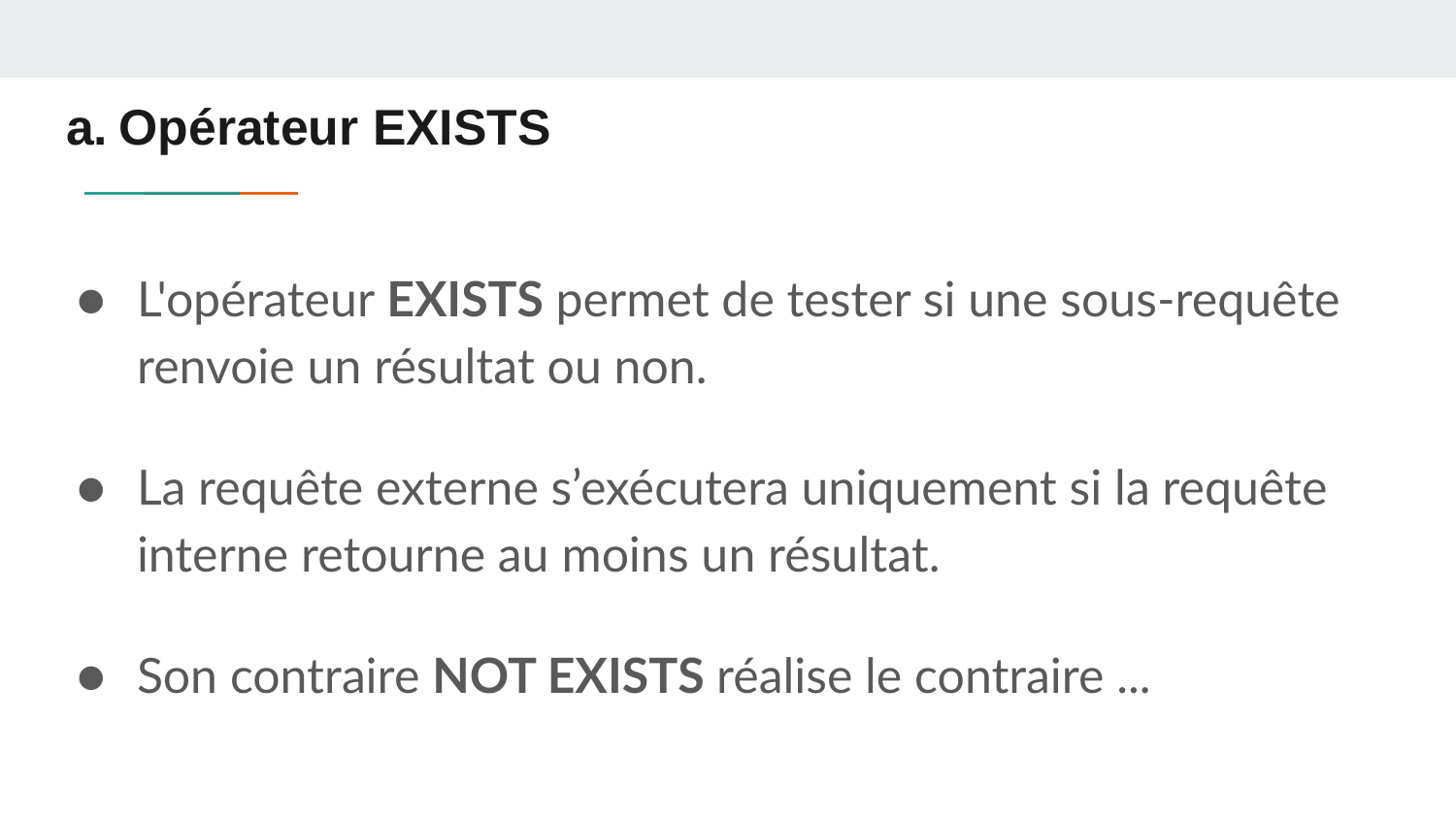

# Opérateur EXISTS
L'opérateur EXISTS permet de tester si une sous-requête renvoie un résultat ou non.

La requête externe s’exécutera uniquement si la requête interne retourne au moins un résultat.

Son contraire NOT EXISTS réalise le contraire ...